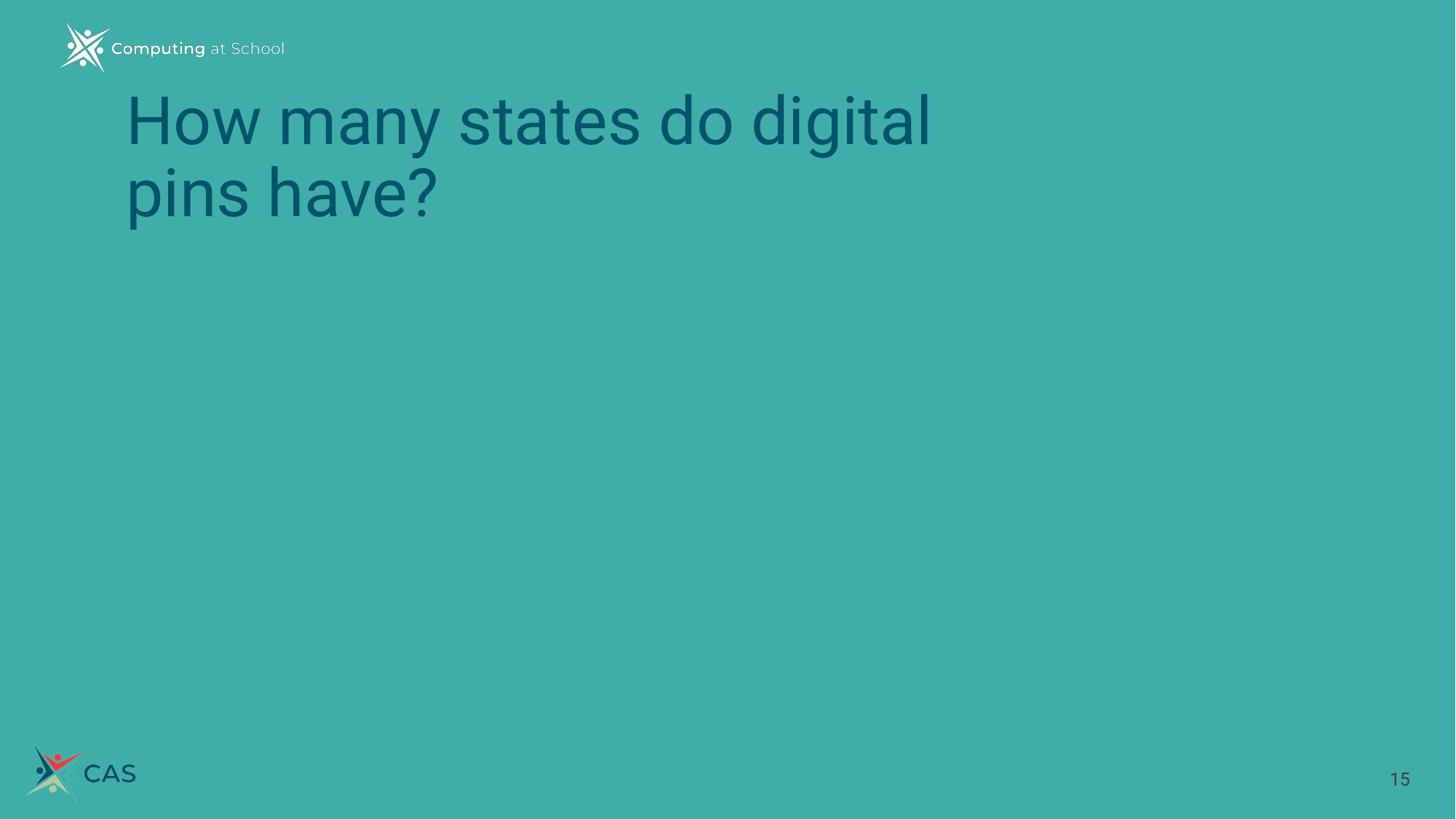

# How many states do digital pins have?

15